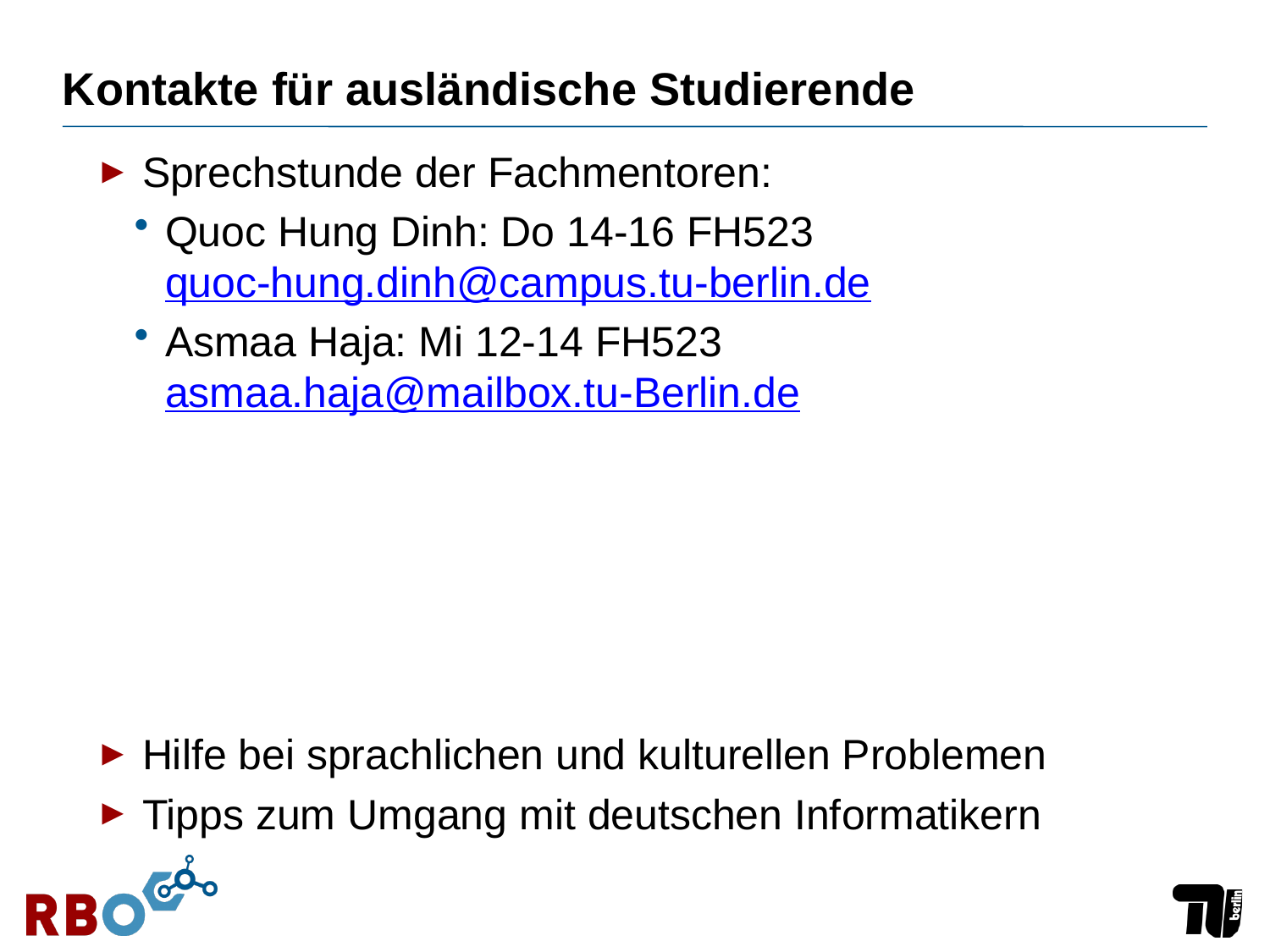

# Kontakte für ausländische Studierende
Sprechstunde der Fachmentoren:
Quoc Hung Dinh: Do 14-16 FH523
quoc-hung.dinh@campus.tu-berlin.de
Asmaa Haja: Mi 12-14 FH523
asmaa.haja@mailbox.tu-Berlin.de

Hilfe bei sprachlichen und kulturellen Problemen
Tipps zum Umgang mit deutschen Informatikern